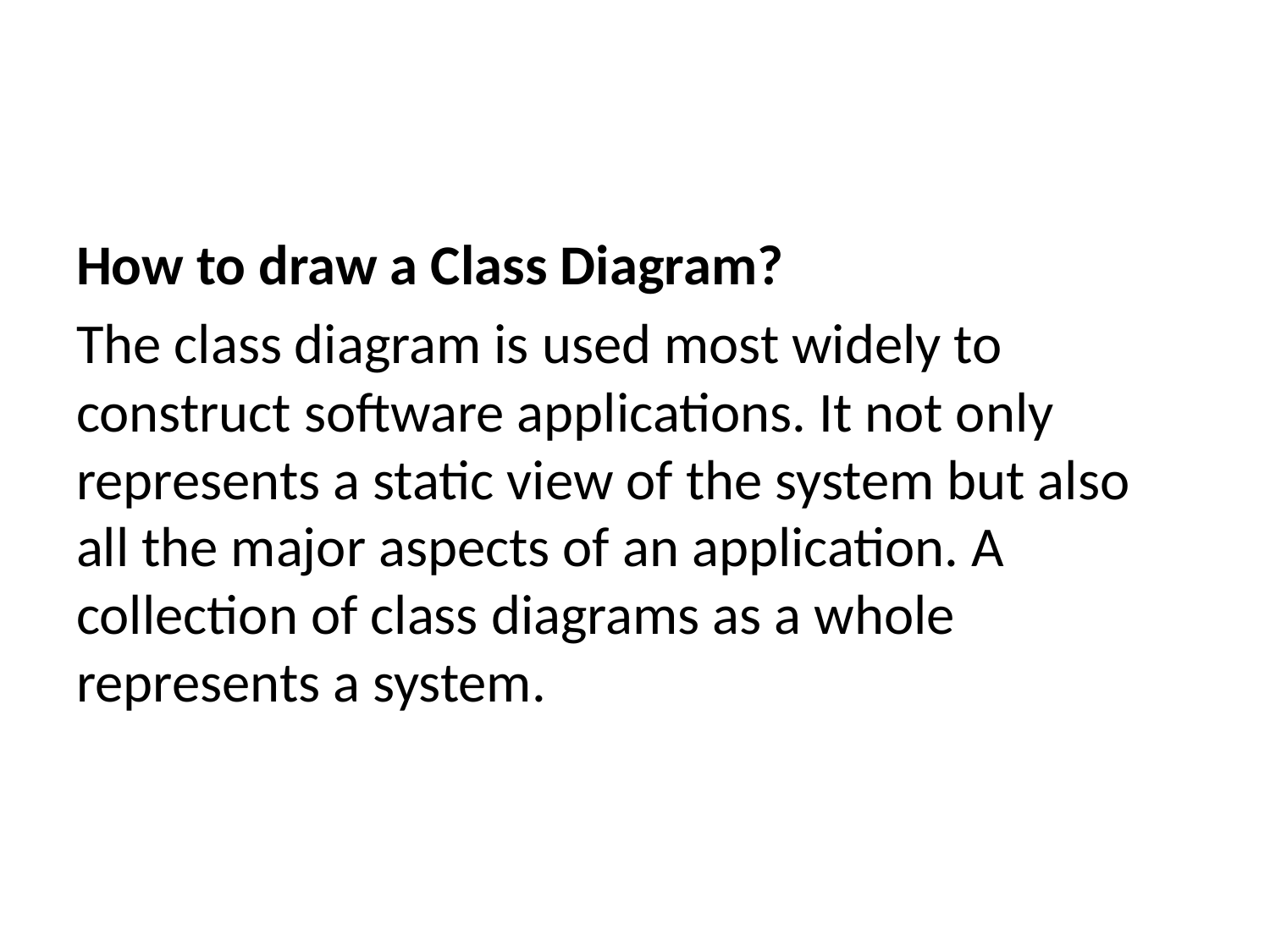

How to draw a Class Diagram?
The class diagram is used most widely to construct software applications. It not only represents a static view of the system but also all the major aspects of an application. A collection of class diagrams as a whole represents a system.